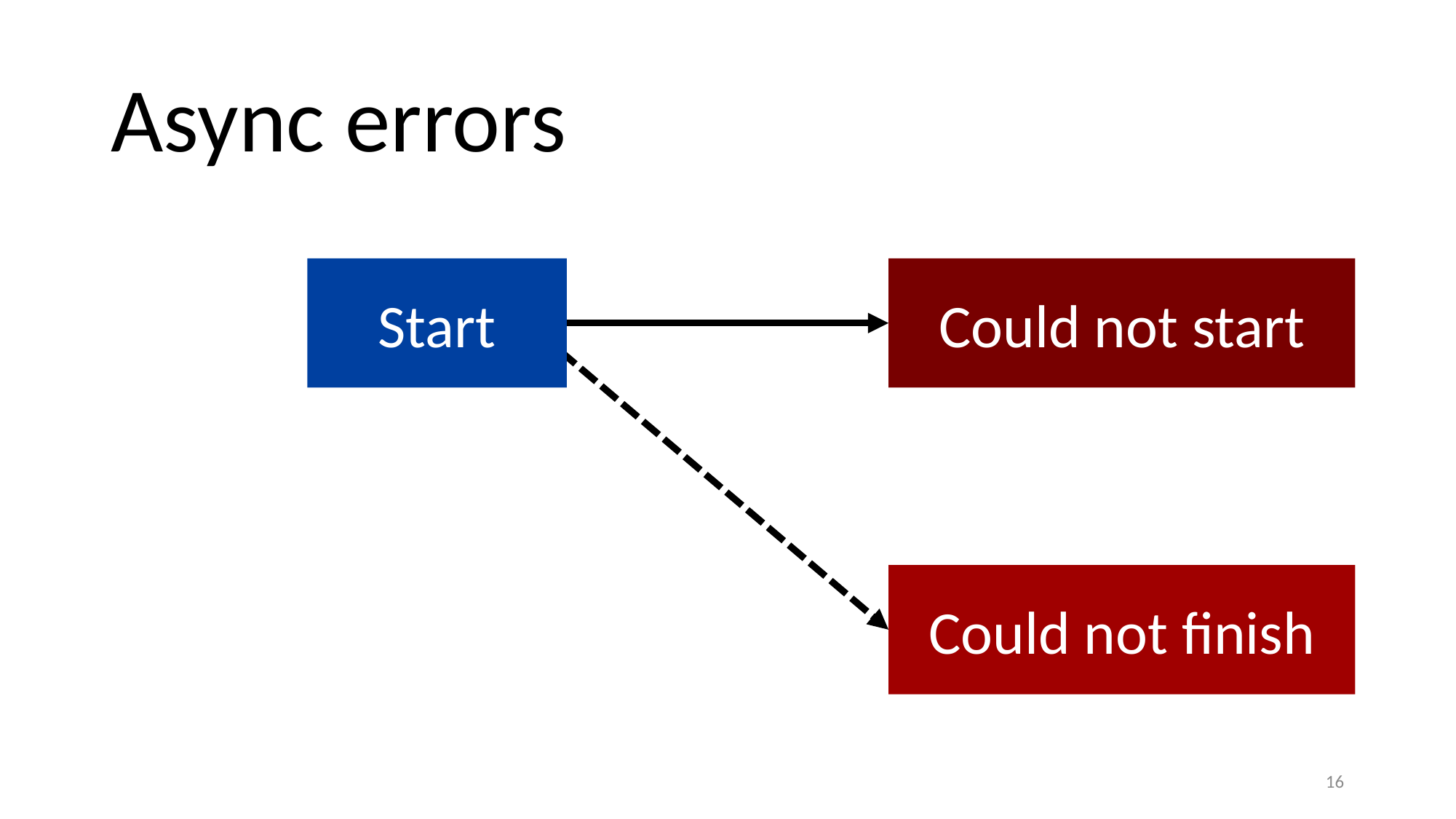

# Async errors
Start
Could not start
Could not finish
16